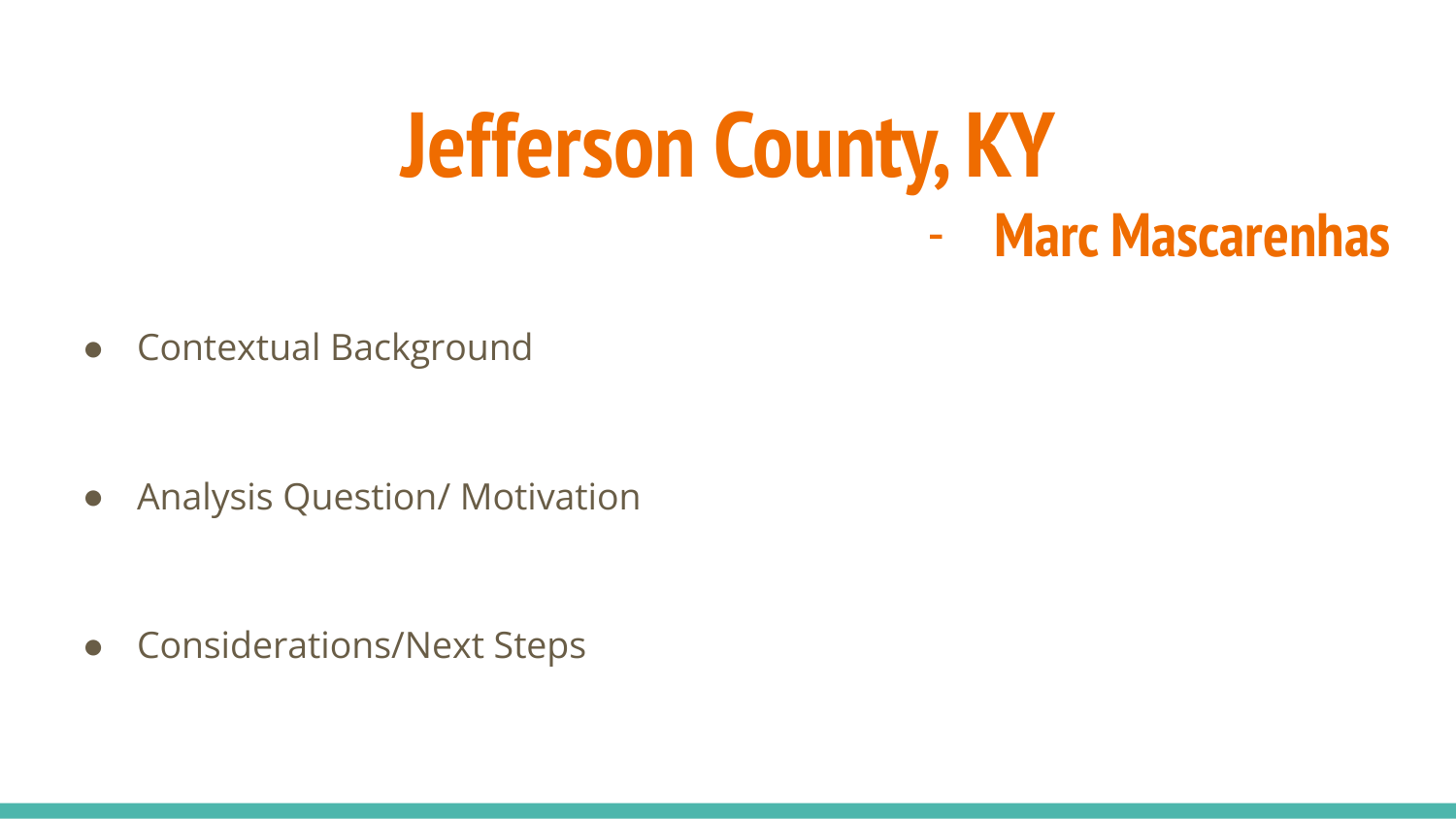

# Jefferson County, KY
Marc Mascarenhas
Contextual Background

Analysis Question/ Motivation

Considerations/Next Steps